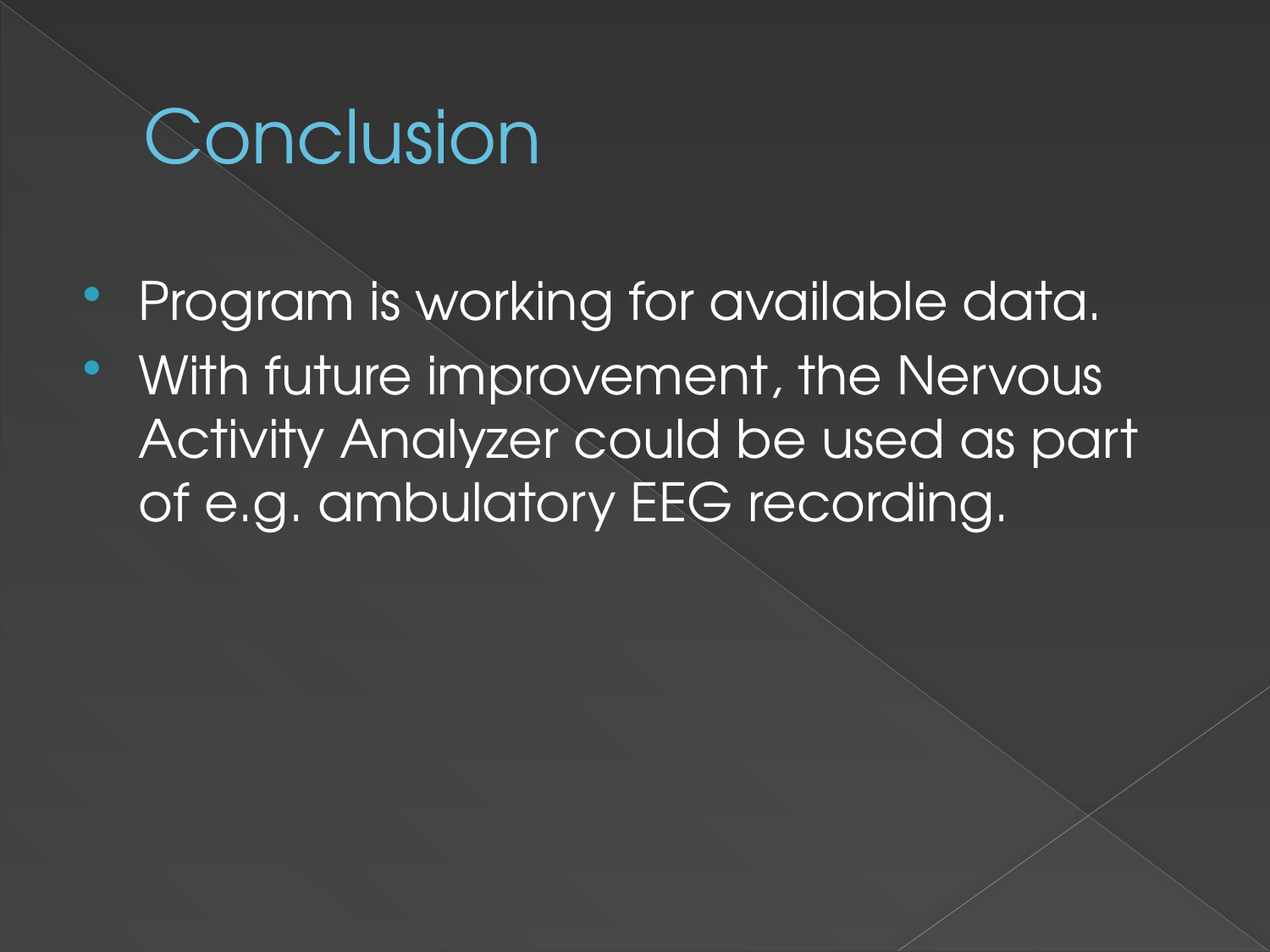

# Conclusion
Program is working for available data.
With future improvement, the Nervous Activity Analyzer could be used as part of e.g. ambulatory EEG recording.